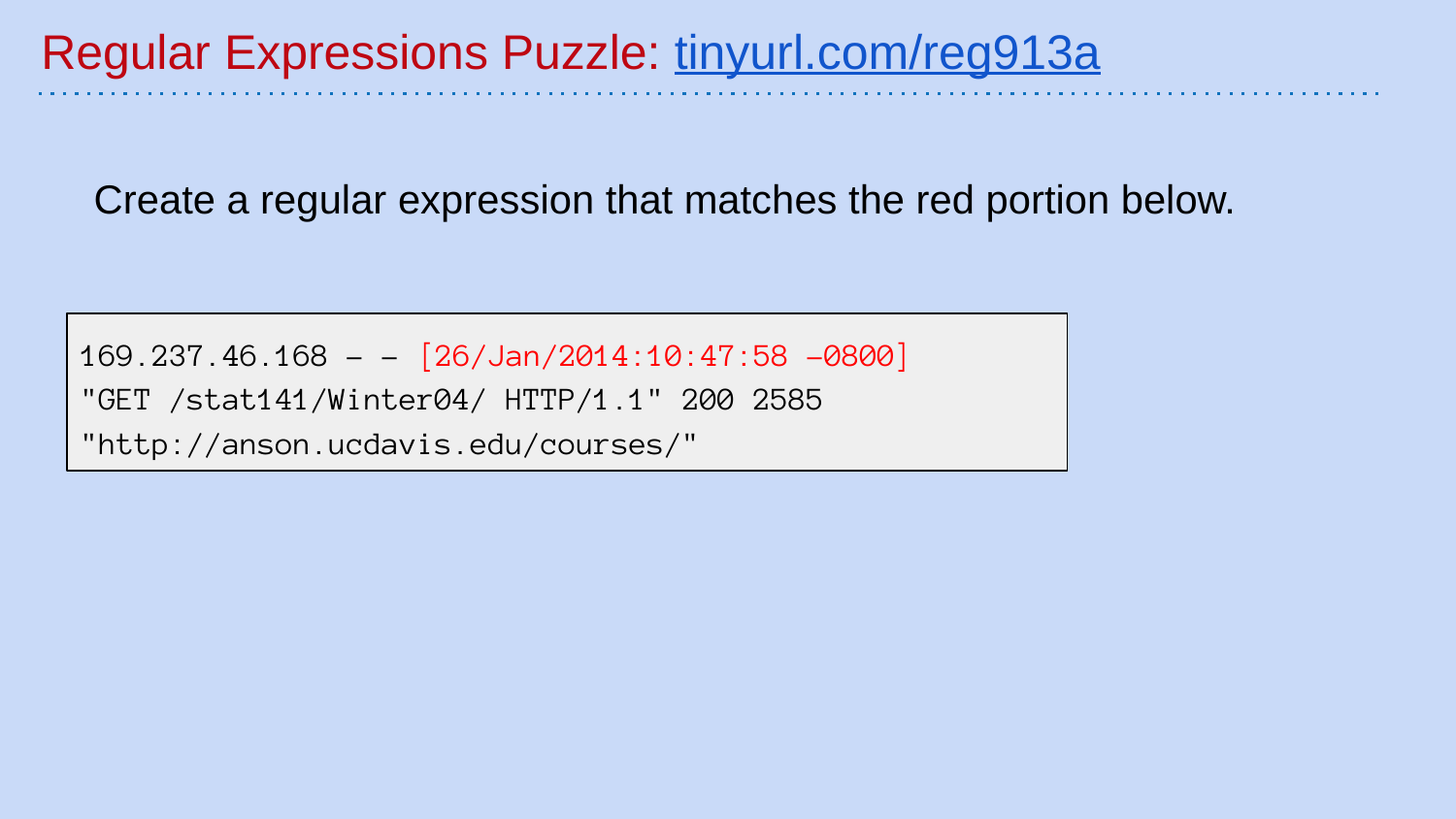

# Regular Expressions Puzzle: tinyurl.com/reg913a
Create a regular expression that matches the red portion below.
169.237.46.168 - - [26/Jan/2014:10:47:58 -0800] "GET /stat141/Winter04/ HTTP/1.1" 200 2585 "http://anson.ucdavis.edu/courses/"